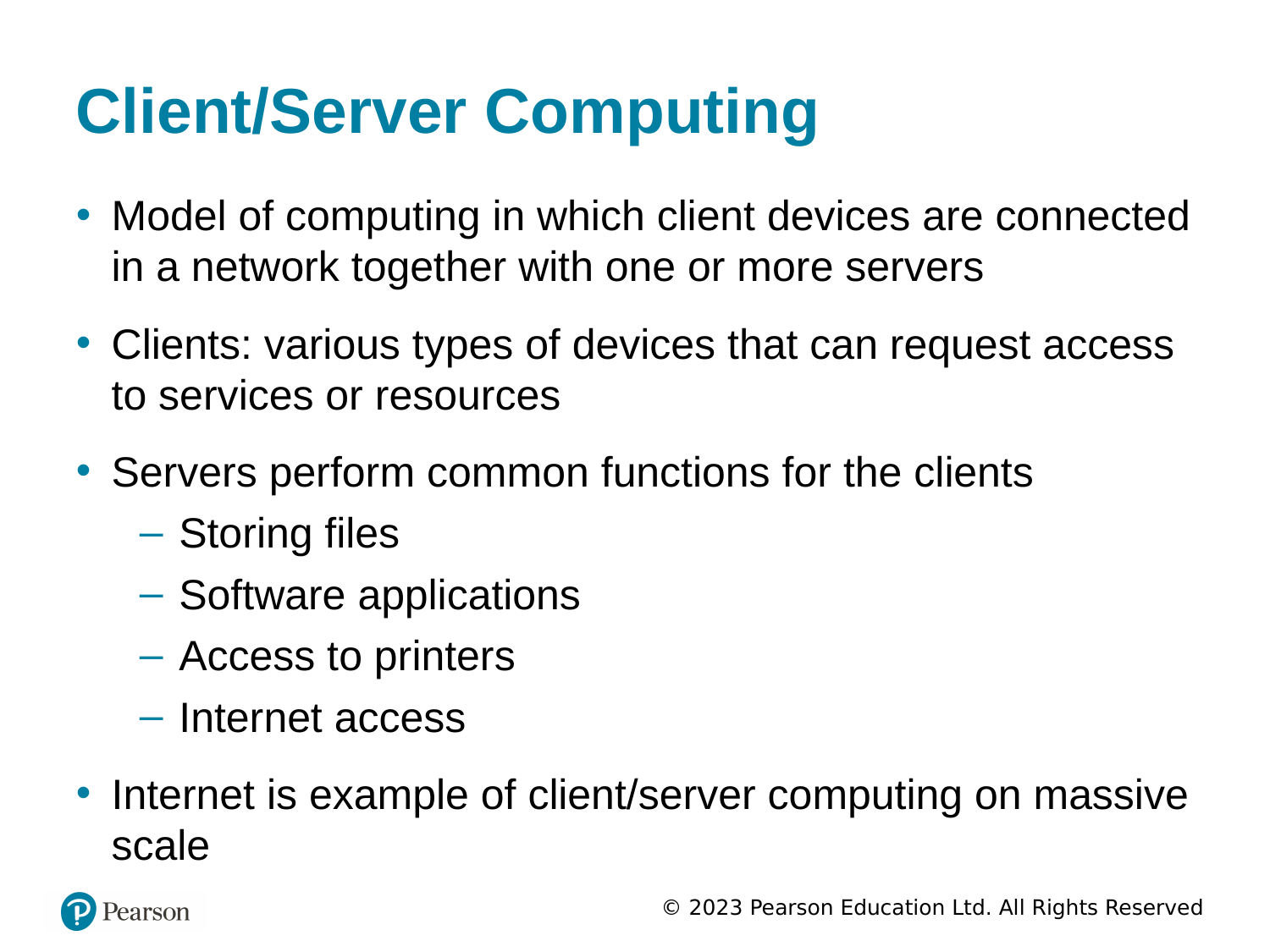

# Client/Server Computing
Model of computing in which client devices are connected in a network together with one or more servers
Clients: various types of devices that can request access to services or resources
Servers perform common functions for the clients
Storing files
Software applications
Access to printers
Internet access
Internet is example of client/server computing on massive scale